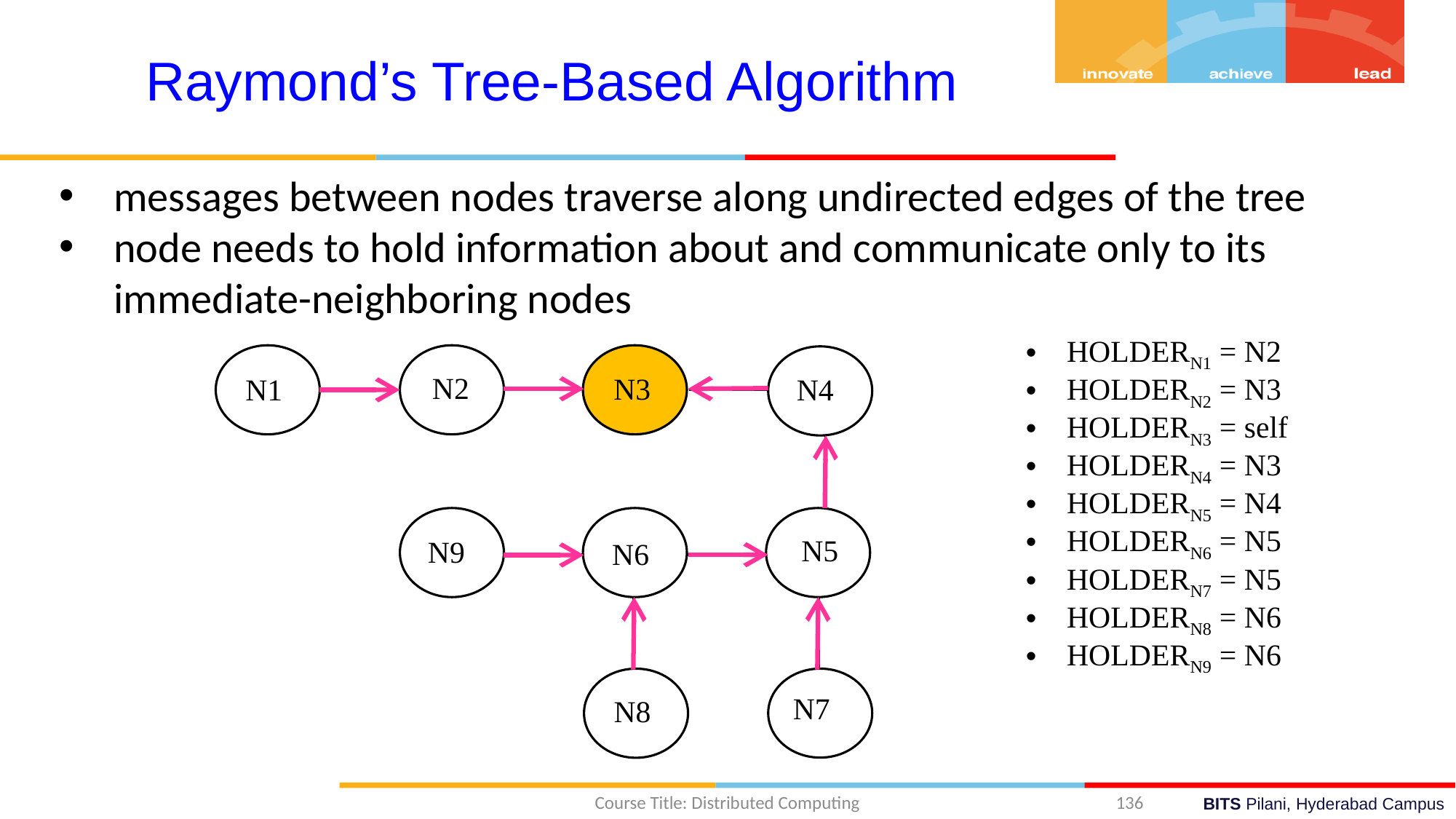

Raymond’s Tree-Based Algorithm
messages between nodes traverse along undirected edges of the tree
node needs to hold information about and communicate only to its immediate-neighboring nodes
HOLDERN1 = N2
HOLDERN2 = N3
HOLDERN3 = self
HOLDERN4 = N3
HOLDERN5 = N4
HOLDERN6 = N5
HOLDERN7 = N5
HOLDERN8 = N6
HOLDERN9 = N6

N2
N3
N4
N1

N5
N9
N6

N7
N8
Course Title: Distributed Computing
136